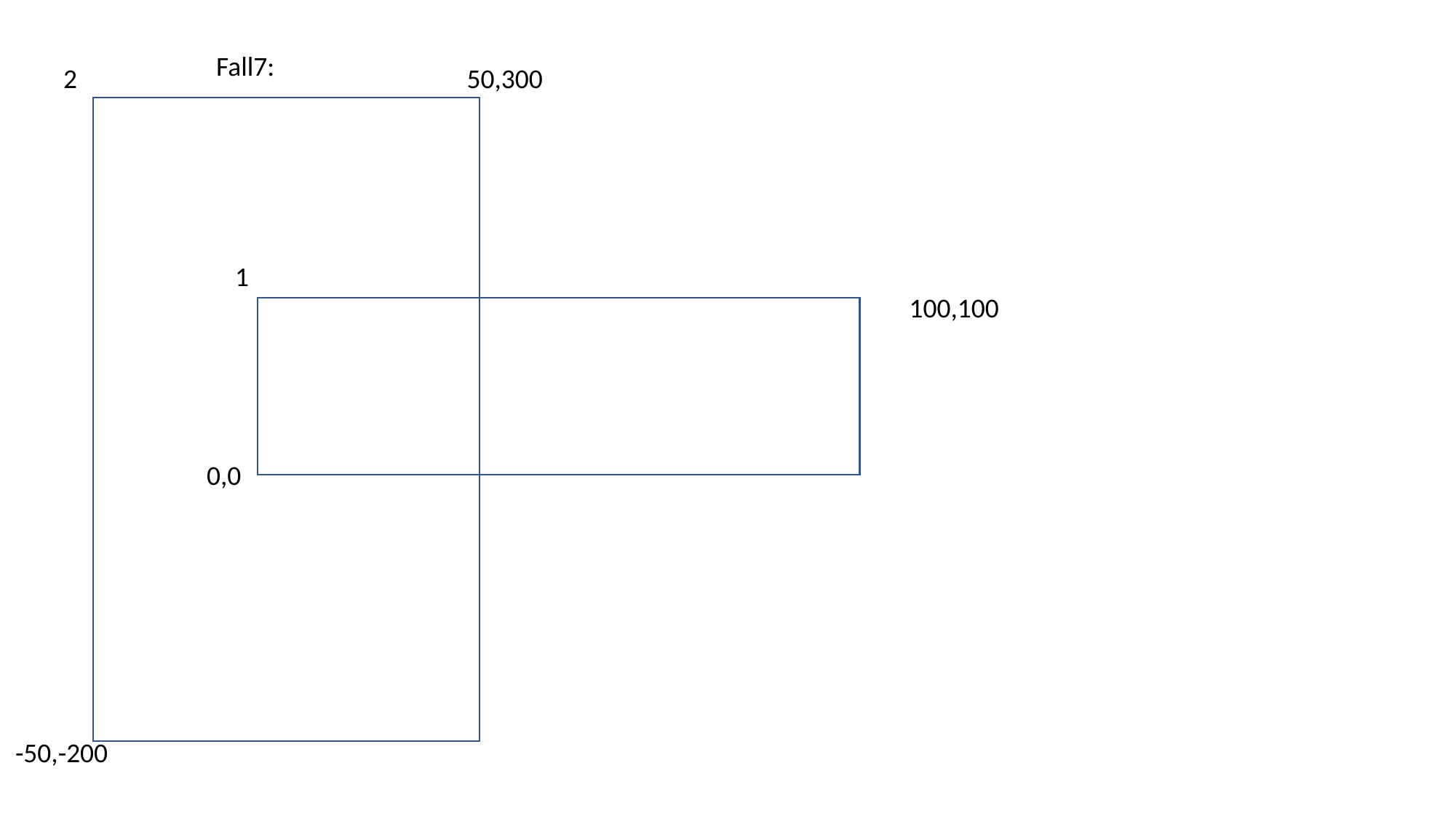

Fall7:
2
50,300
2
1
100,100
1
0,0
-50,-200